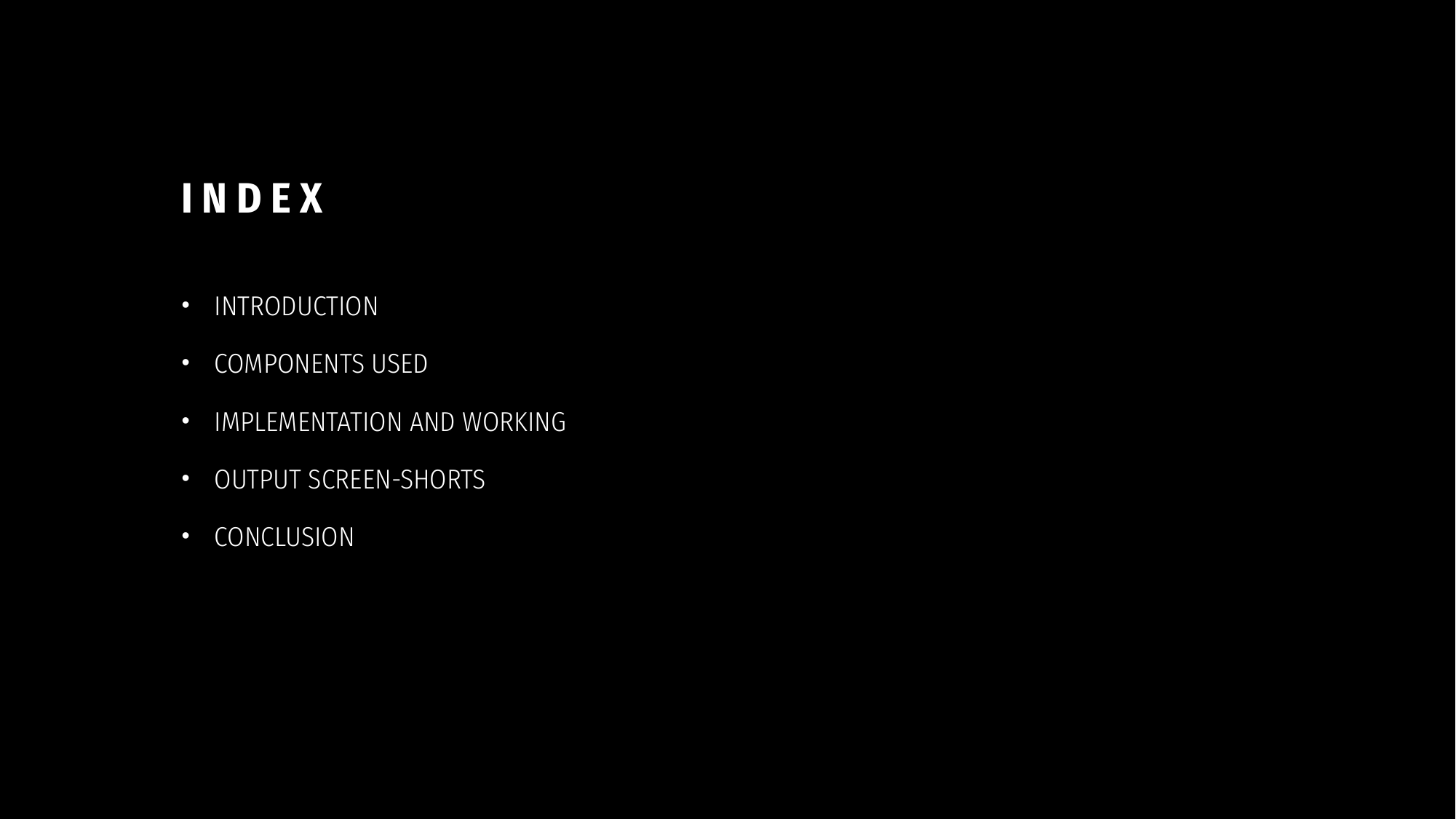

# INDEX
INTRODUCTION
COMPONENTS USED
IMPLEMENTATION AND WORKING
OUTPUT SCREEN-SHORTS
CONCLUSION